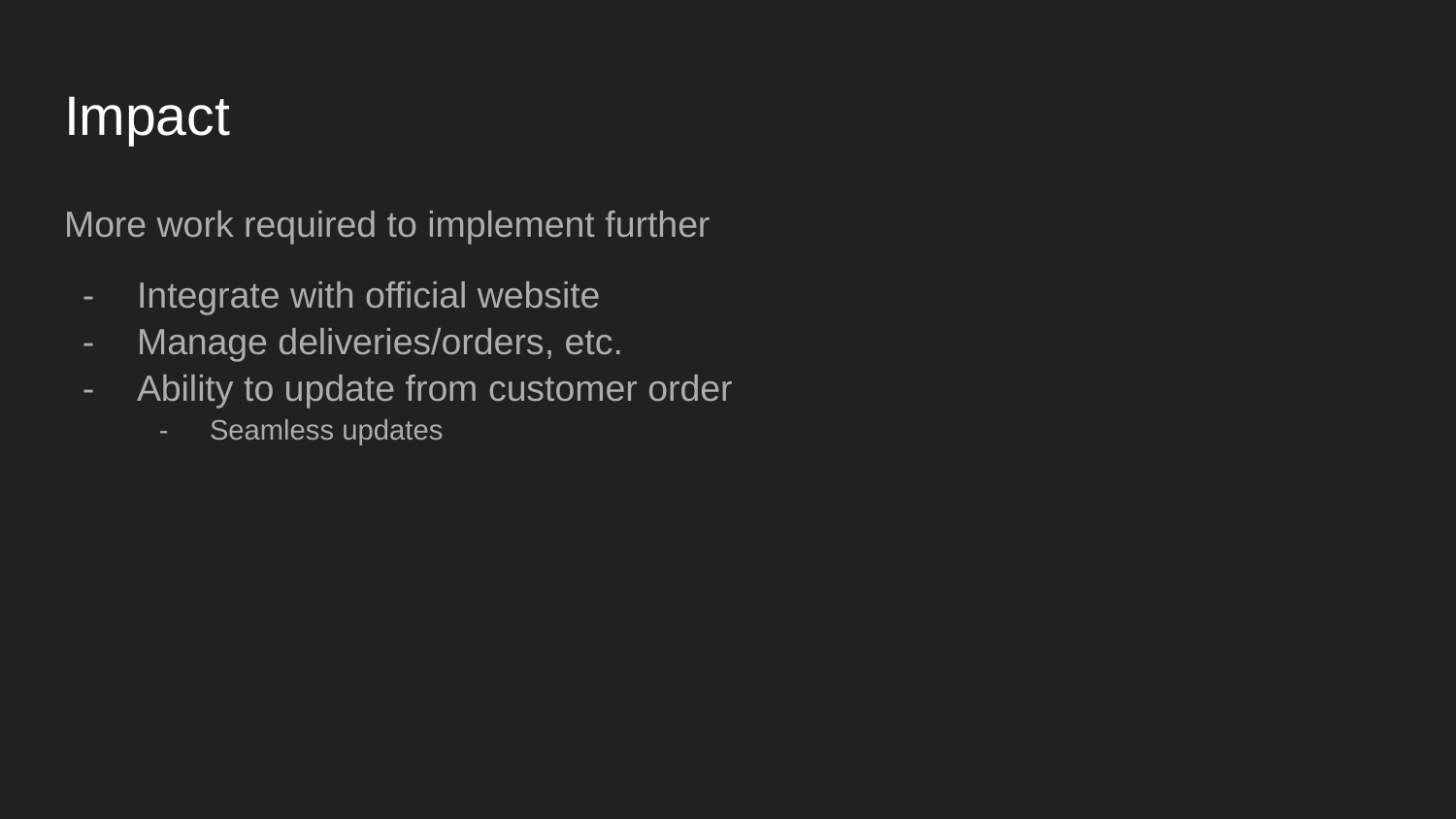

# Impact
More work required to implement further
Integrate with official website
Manage deliveries/orders, etc.
Ability to update from customer order
Seamless updates